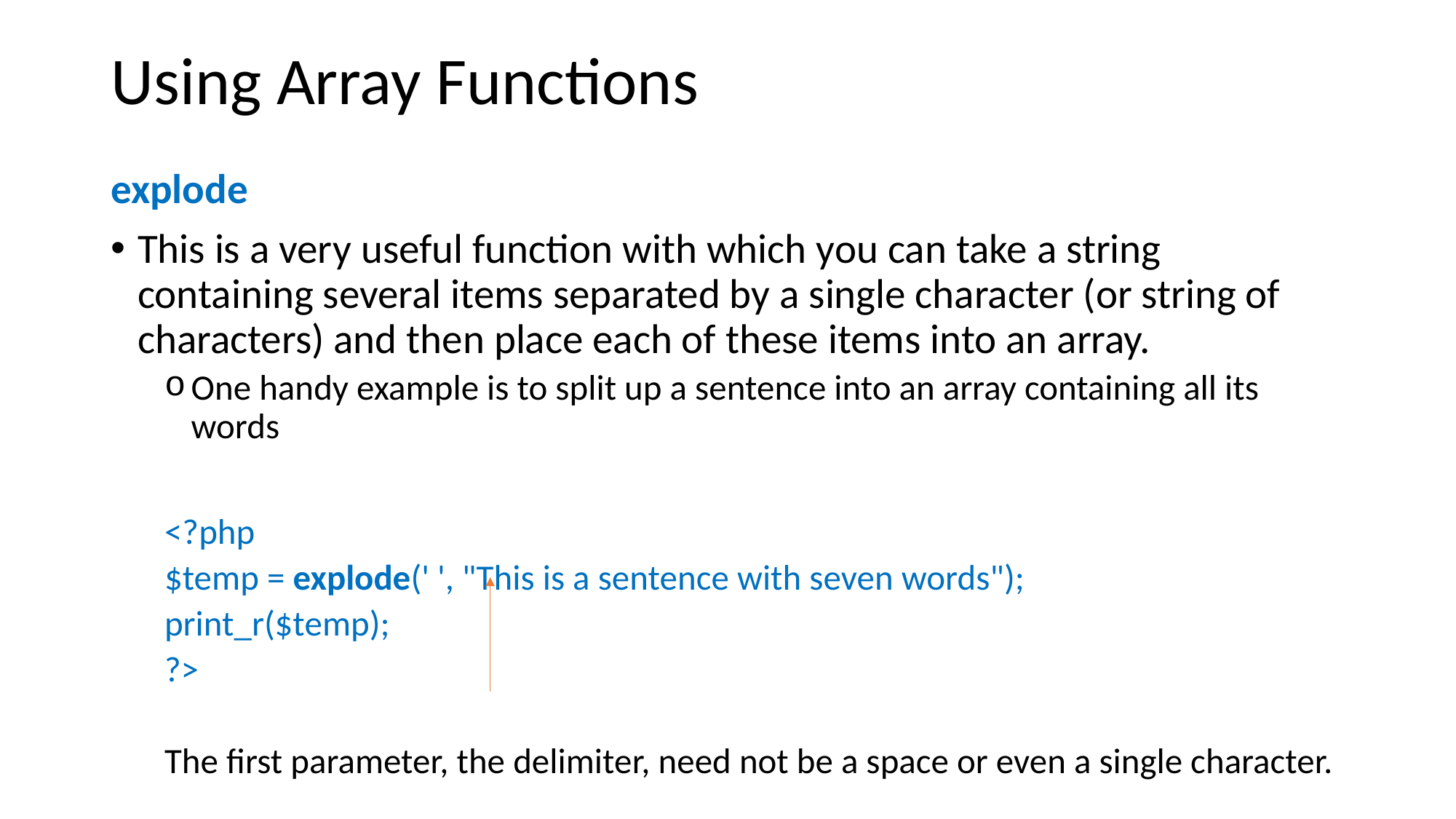

# Using Array Functions
explode
This is a very useful function with which you can take a string containing several items separated by a single character (or string of characters) and then place each of these items into an array.
One handy example is to split up a sentence into an array containing all its words

<?php
	$temp = explode(' ', "This is a sentence with seven words");
	print_r($temp);
?>

The first parameter, the delimiter, need not be a space or even a single character.